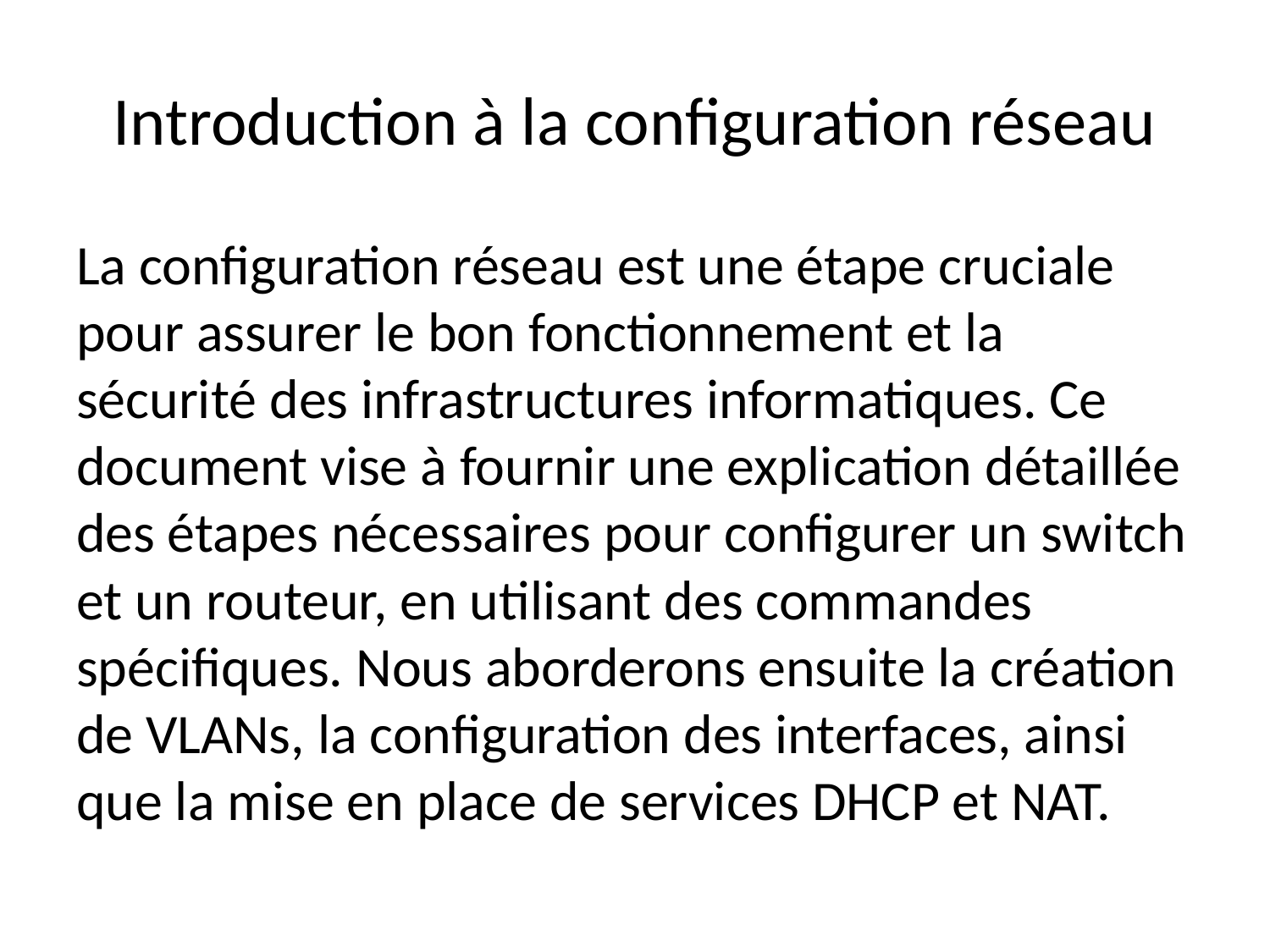

# Introduction à la configuration réseau
La configuration réseau est une étape cruciale pour assurer le bon fonctionnement et la sécurité des infrastructures informatiques. Ce document vise à fournir une explication détaillée des étapes nécessaires pour configurer un switch et un routeur, en utilisant des commandes spécifiques. Nous aborderons ensuite la création de VLANs, la configuration des interfaces, ainsi que la mise en place de services DHCP et NAT.